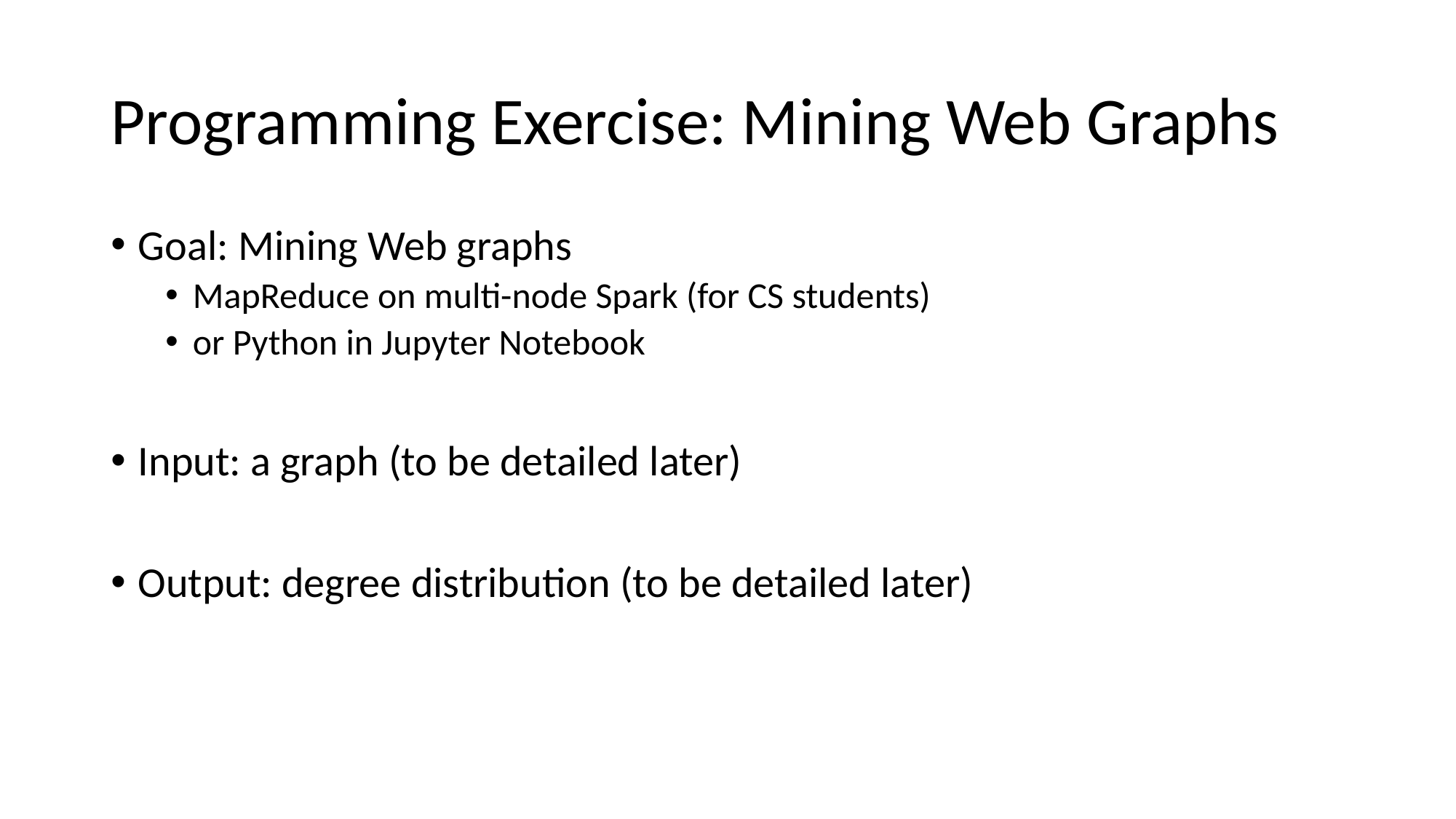

# Programming Exercise: Mining Web Graphs
Goal: Mining Web graphs
MapReduce on multi-node Spark (for CS students)
or Python in Jupyter Notebook

Input: a graph (to be detailed later)

Output: degree distribution (to be detailed later)